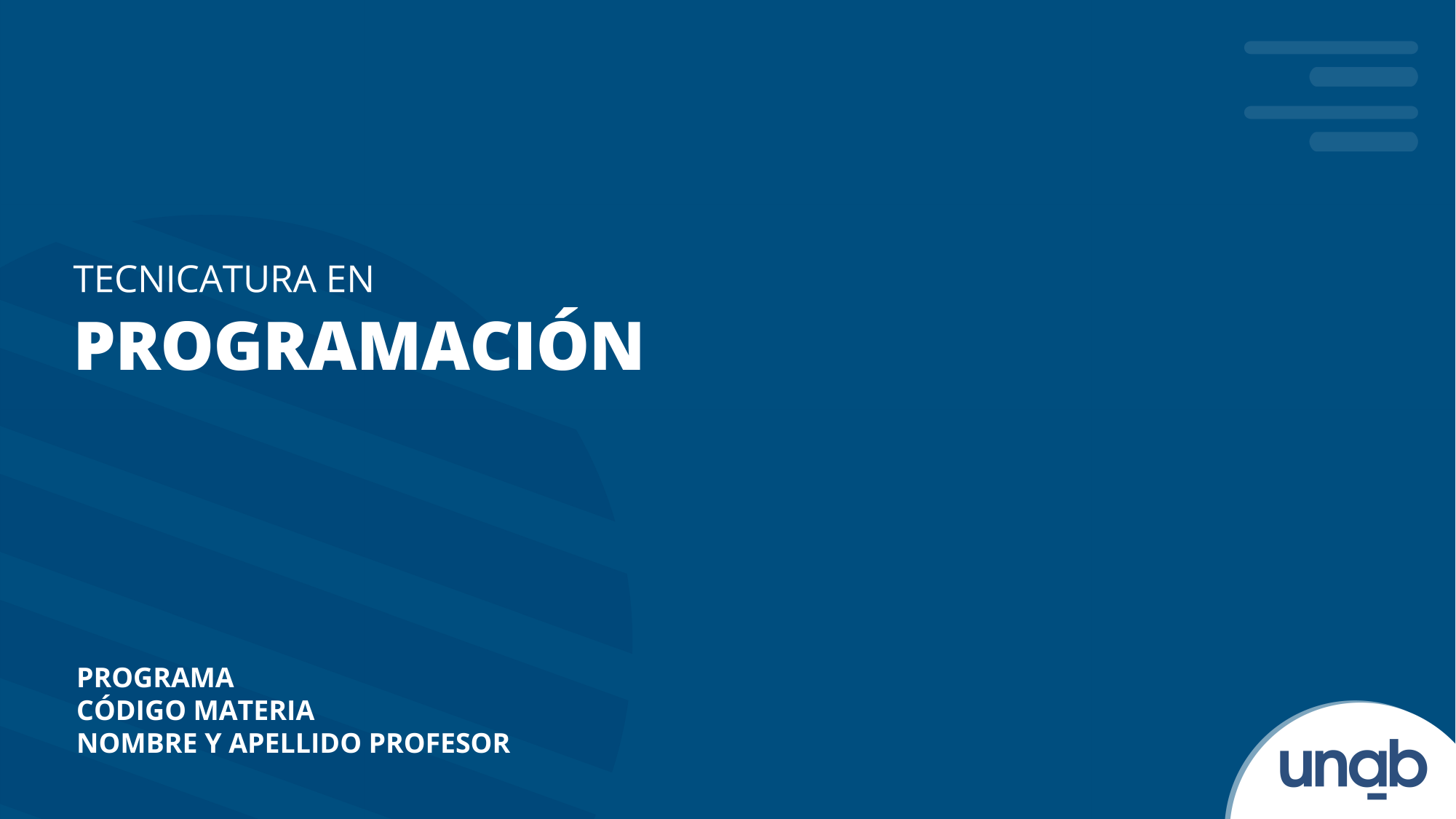

PROGRAMA
CÓDIGO MATERIA
NOMBRE Y APELLIDO PROFESOR